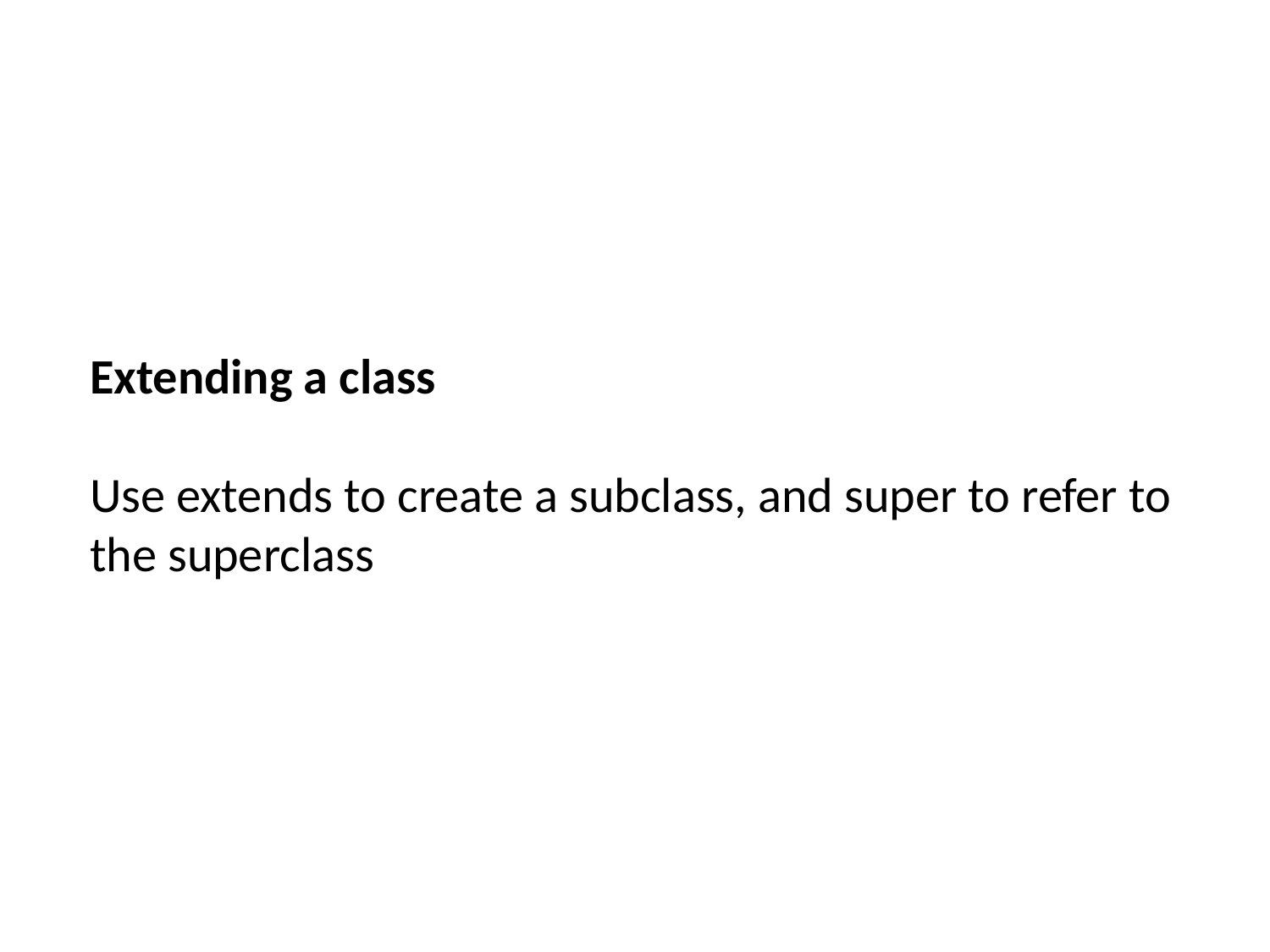

Extending a class

Use extends to create a subclass, and super to refer to the superclass